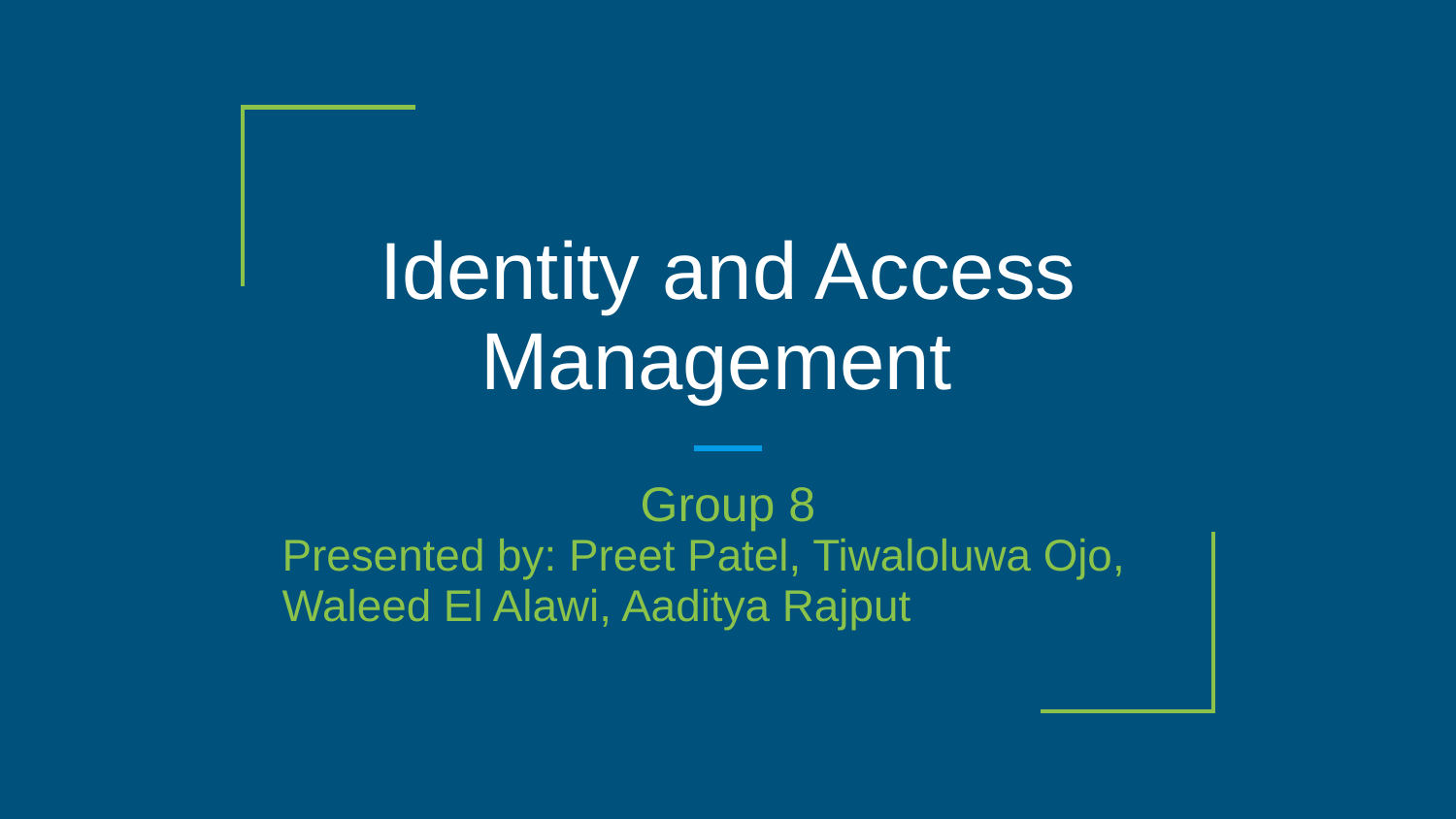

# Identity and Access Management
Group 8
Presented by: Preet Patel, Tiwaloluwa Ojo, Waleed El Alawi, Aaditya Rajput